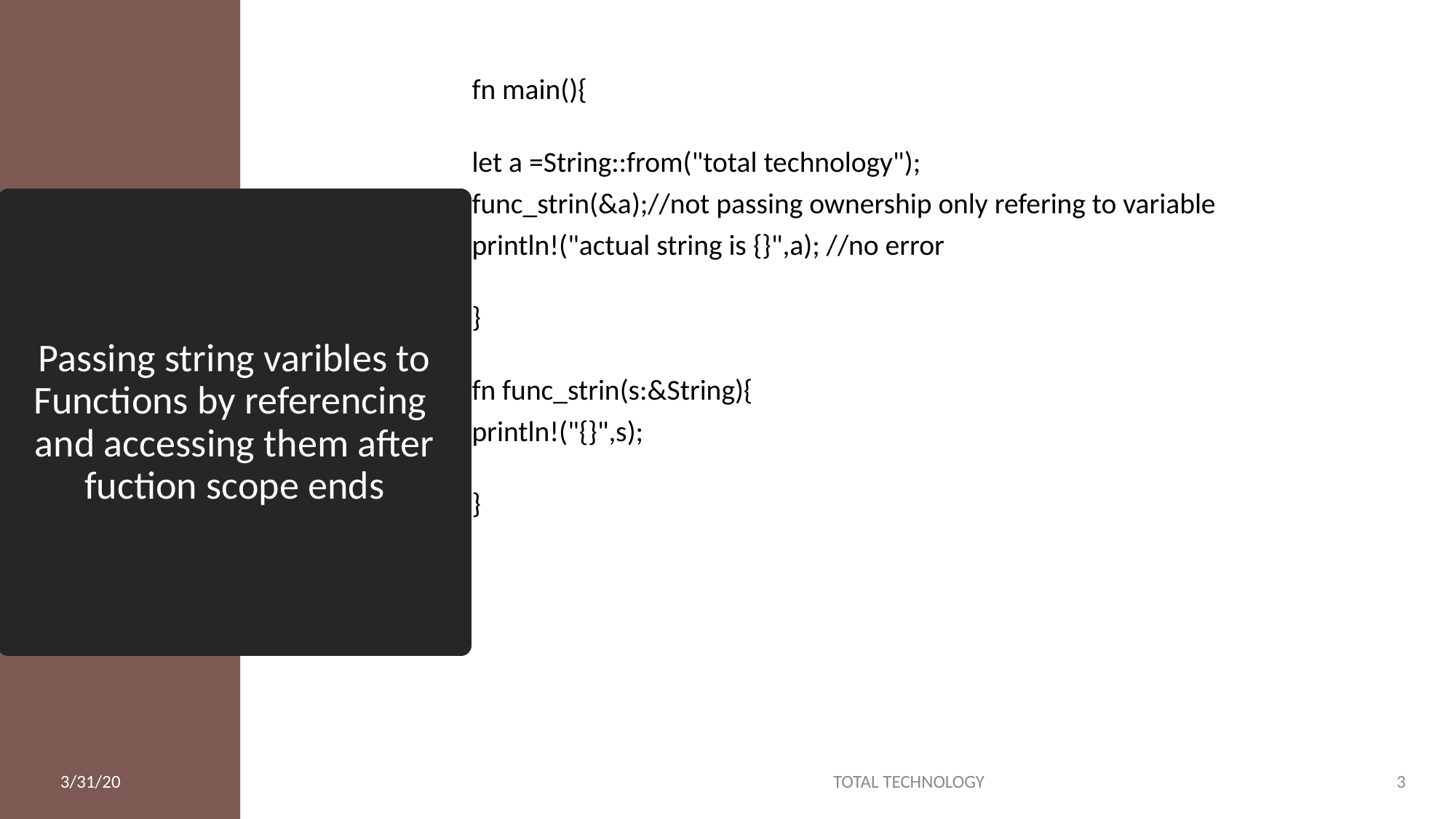

fn main(){
let a =String::from("total technology");
func_strin(&a);//not passing ownership only refering to variable
println!("actual string is {}",a); //no error
}
fn func_strin(s:&String){
println!("{}",s);
}

# Passing string varibles to Functions by referencing  and accessing them after fuction scope ends
3/31/20
TOTAL TECHNOLOGY
3